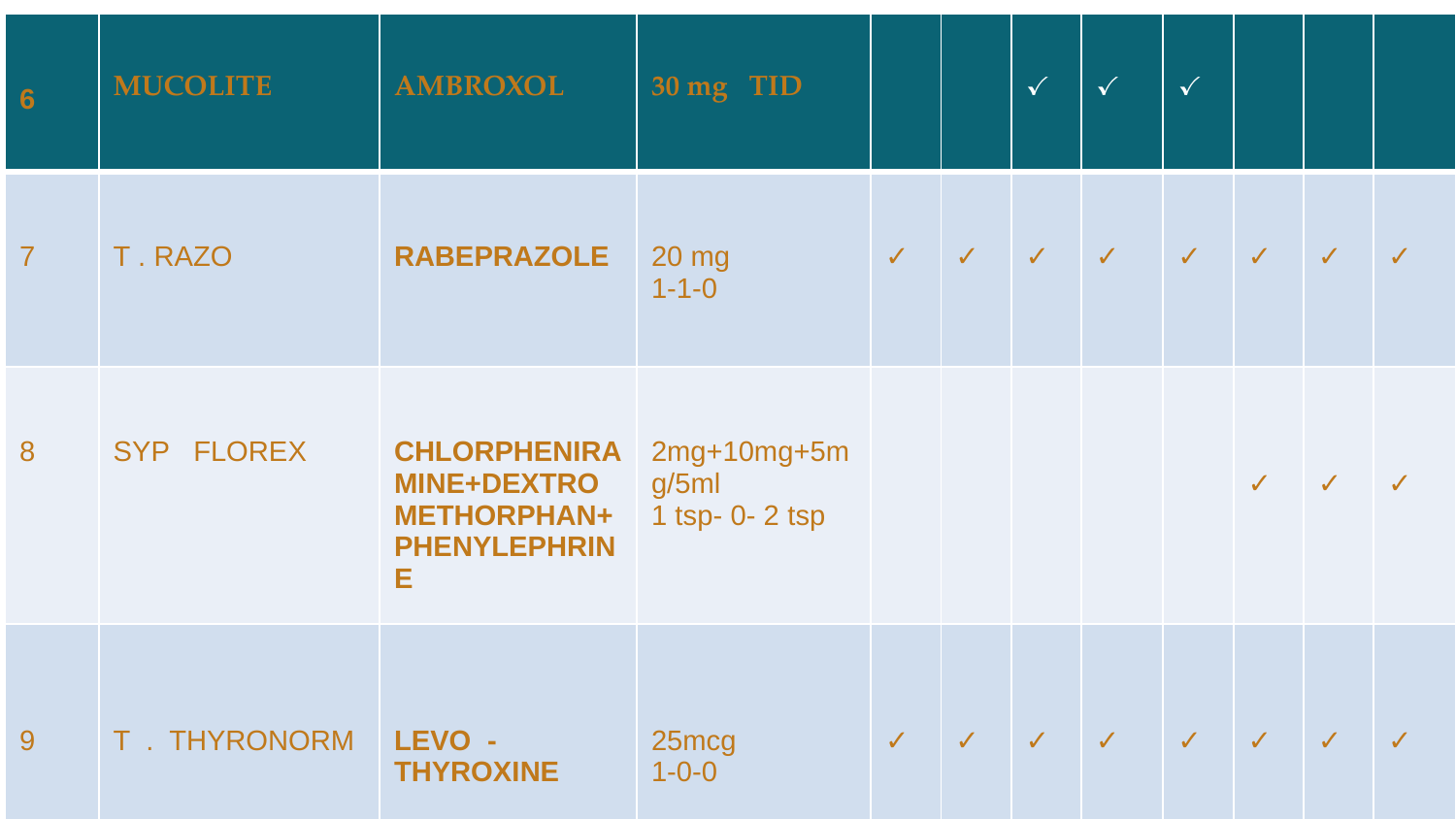

| 6 | MUCOLITE | AMBROXOL | 30 mg TID |  |  | ✓ | ✓ | ✓ |  |  |  |
| --- | --- | --- | --- | --- | --- | --- | --- | --- | --- | --- | --- |
| 7 | T . RAZO | RABEPRAZOLE | 20 mg 1-1-0 | ✓ | ✓ | ✓ | ✓ | ✓ | ✓ | ✓ | ✓ |
| 8 | SYP FLOREX | CHLORPHENIRAMINE+DEXTROMETHORPHAN+PHENYLEPHRINE | 2mg+10mg+5mg/5ml 1 tsp- 0- 2 tsp |  |  |  |  |  | ✓ | ✓ | ✓ |
| 9 | T . THYRONORM | LEVO - THYROXINE | 25mcg 1-0-0 | ✓ | ✓ | ✓ | ✓ | ✓ | ✓ | ✓ | ✓ |
#